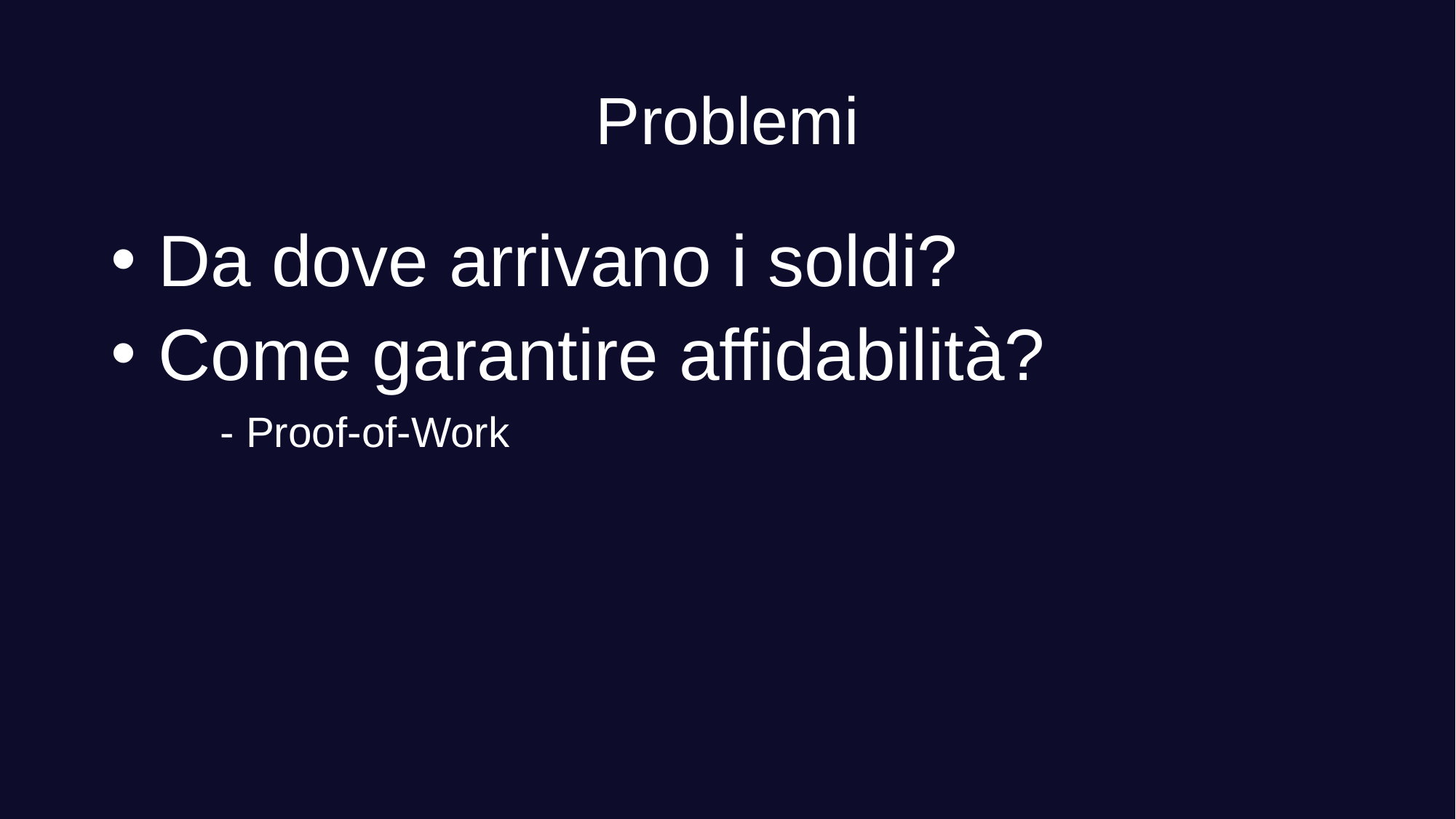

# Problemi
 Da dove arrivano i soldi?
 Come garantire affidabilità?
	- Proof-of-Work